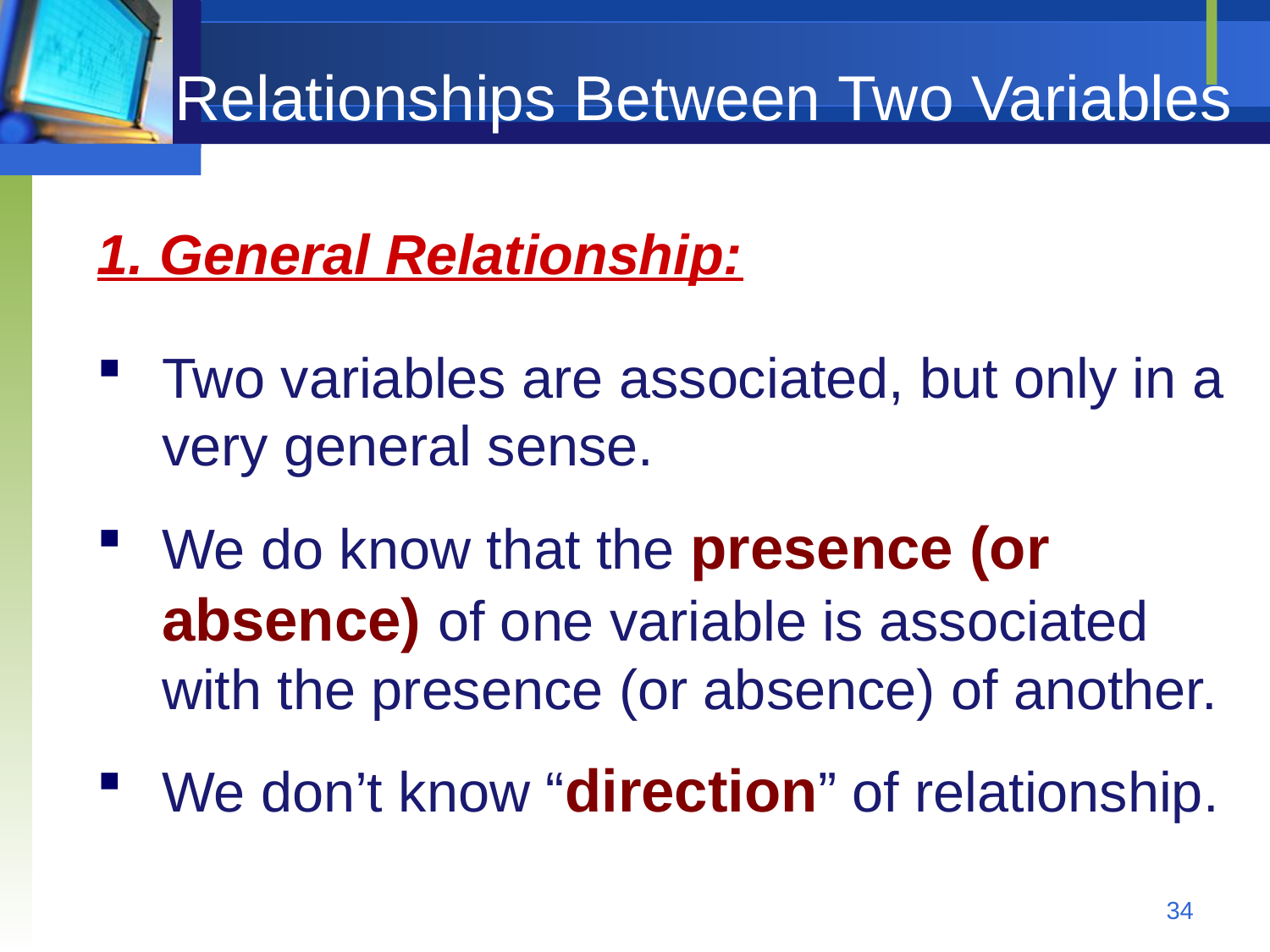

# Relationships Between Two Variables
1. General Relationship:

Two variables are associated, but only in a very general sense.
We do know that the presence (or absence) of one variable is associated with the presence (or absence) of another.
We don’t know “direction” of relationship.
34